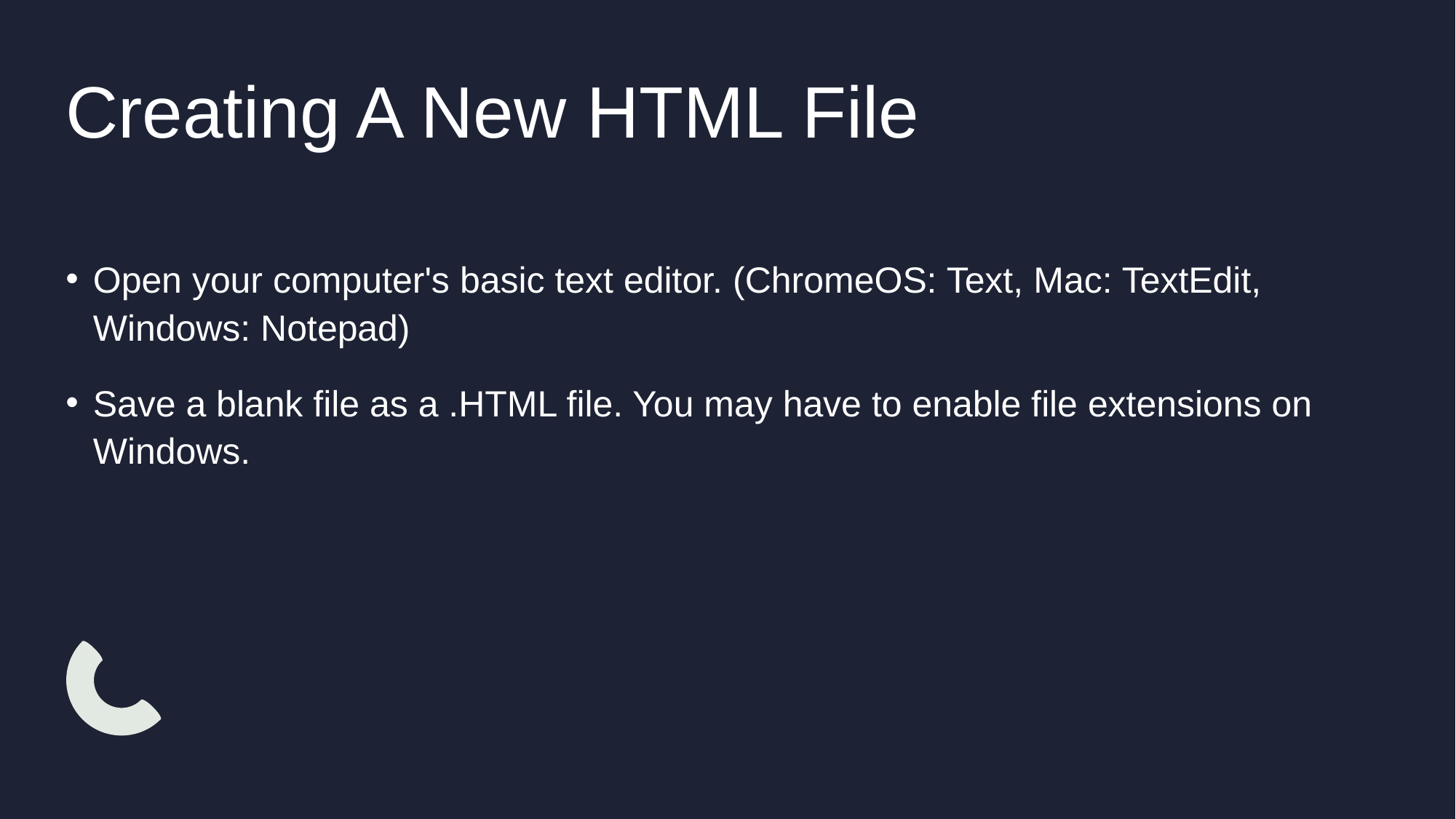

Creating A New HTML File
Open your computer's basic text editor. (ChromeOS: Text, Mac: TextEdit, Windows: Notepad)
Save a blank file as a .HTML file. You may have to enable file extensions on Windows.